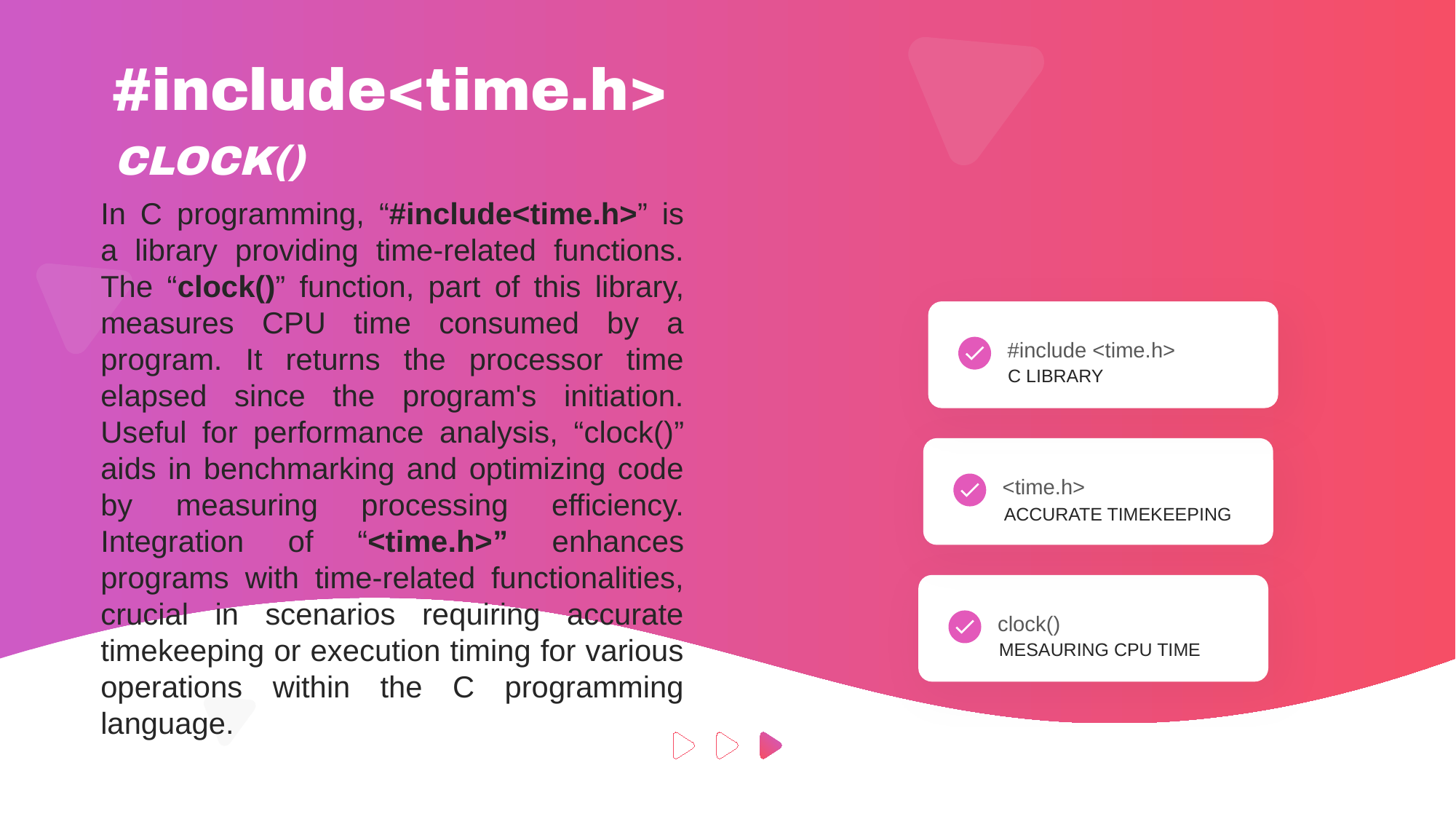

#include<time.h>
CLOCK()
In C programming, “#include<time.h>” is a library providing time-related functions. The “clock()” function, part of this library, measures CPU time consumed by a program. It returns the processor time elapsed since the program's initiation. Useful for performance analysis, “clock()” aids in benchmarking and optimizing code by measuring processing efficiency. Integration of “<time.h>” enhances programs with time-related functionalities, crucial in scenarios requiring accurate timekeeping or execution timing for various operations within the C programming language.

#include <time.h>

C LIBRARY

<time.h>

ACCURATE TIMEKEEPING

clock()

MESAURING CPU TIME